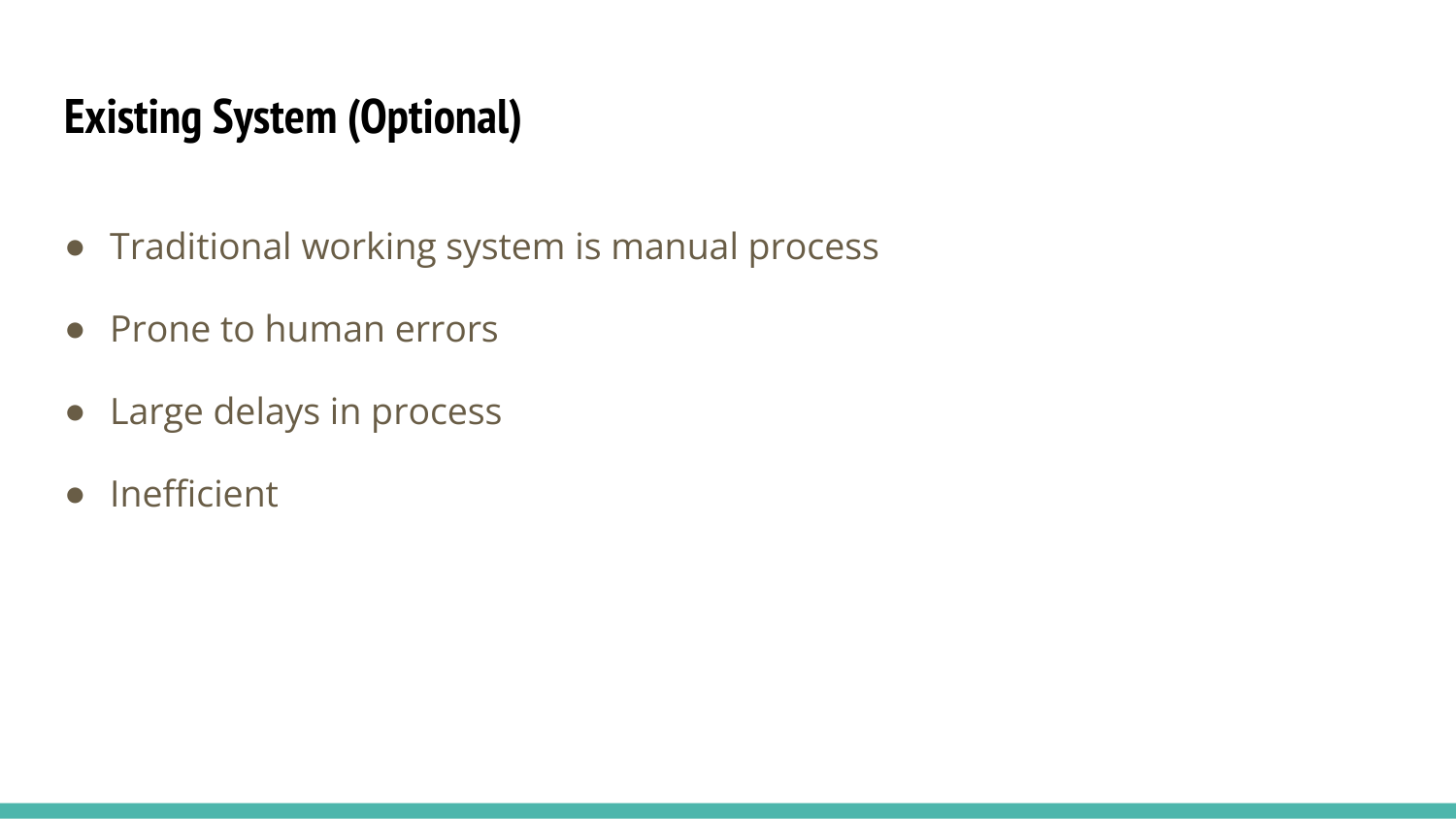

# Existing System (Optional)
Traditional working system is manual process
Prone to human errors
Large delays in process
Inefficient